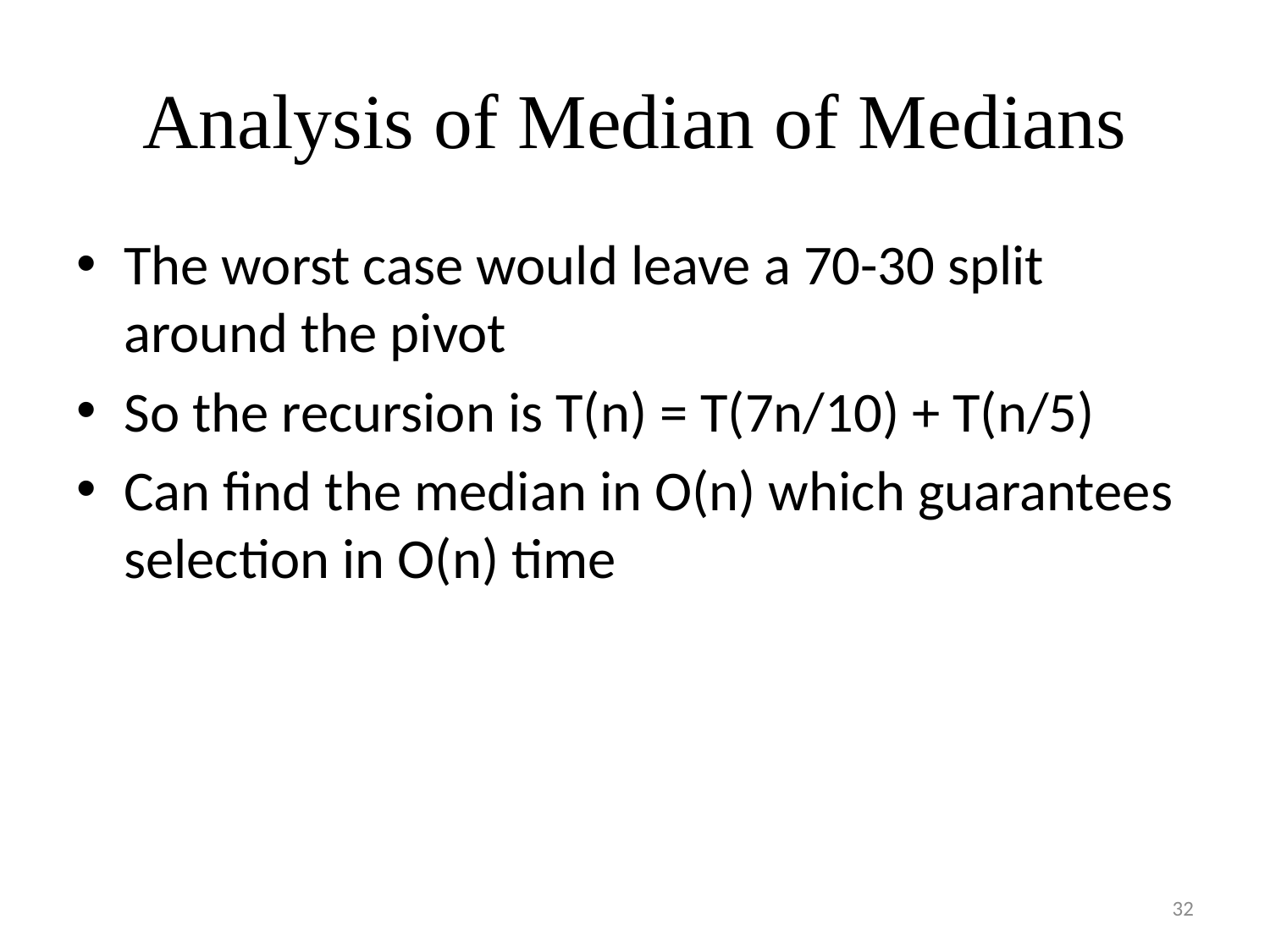

# Analysis of Median of Medians
The worst case would leave a 70-30 split around the pivot
So the recursion is T(n) = T(7n/10) + T(n/5)
Can find the median in O(n) which guarantees selection in O(n) time
32